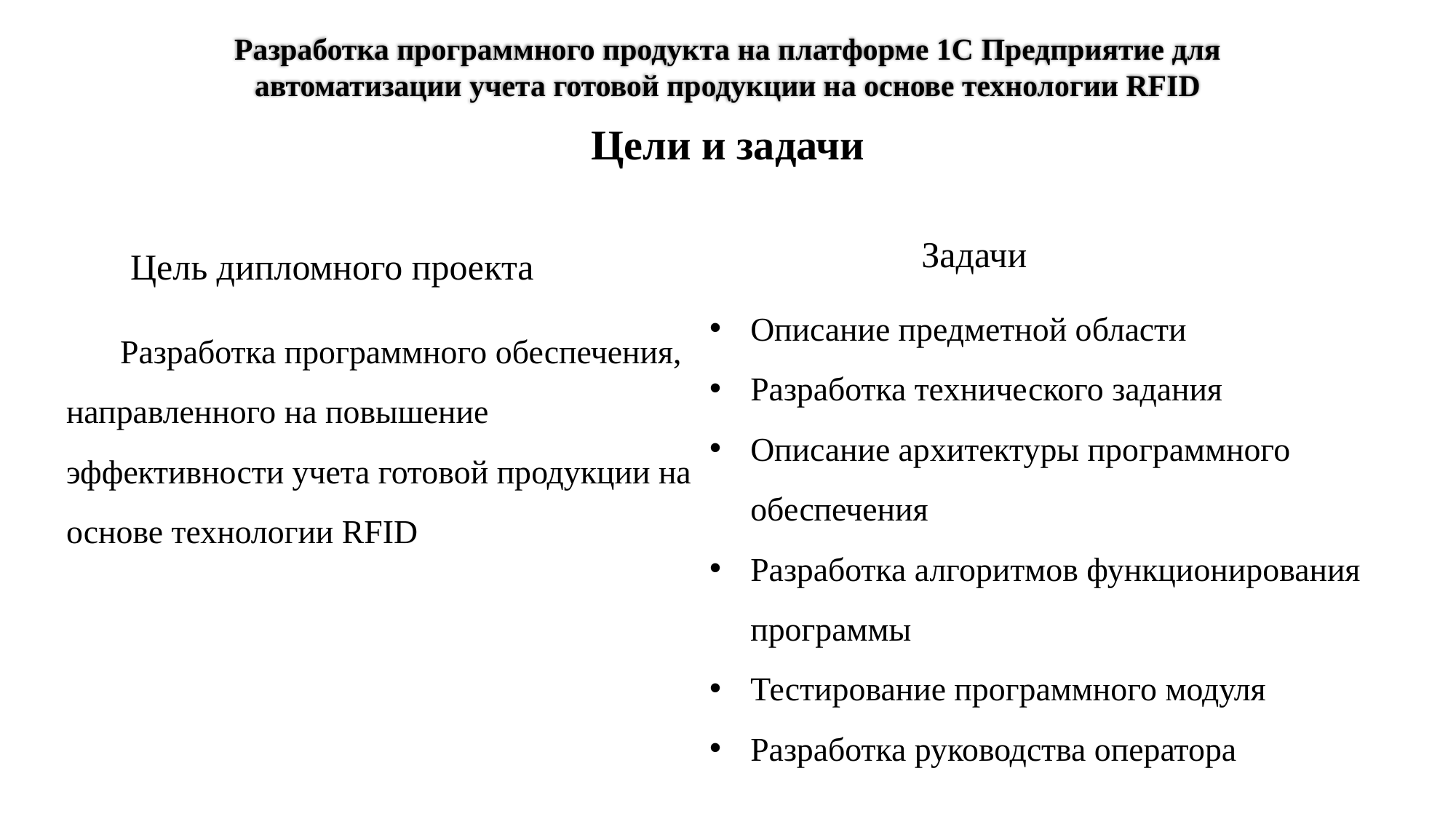

# Разработка программного продукта на платформе 1С Предприятие для автоматизации учета готовой продукции на основе технологии RFID
Цели и задачи
Задачи
Цель дипломного проекта
Описание предметной области
Разработка технического задания
Описание архитектуры программного обеспечения
Разработка алгоритмов функционирования программы
Тестирование программного модуля
Разработка руководства оператора
Разработка программного обеспечения, направленного на повышение эффективности учета готовой продукции на основе технологии RFID